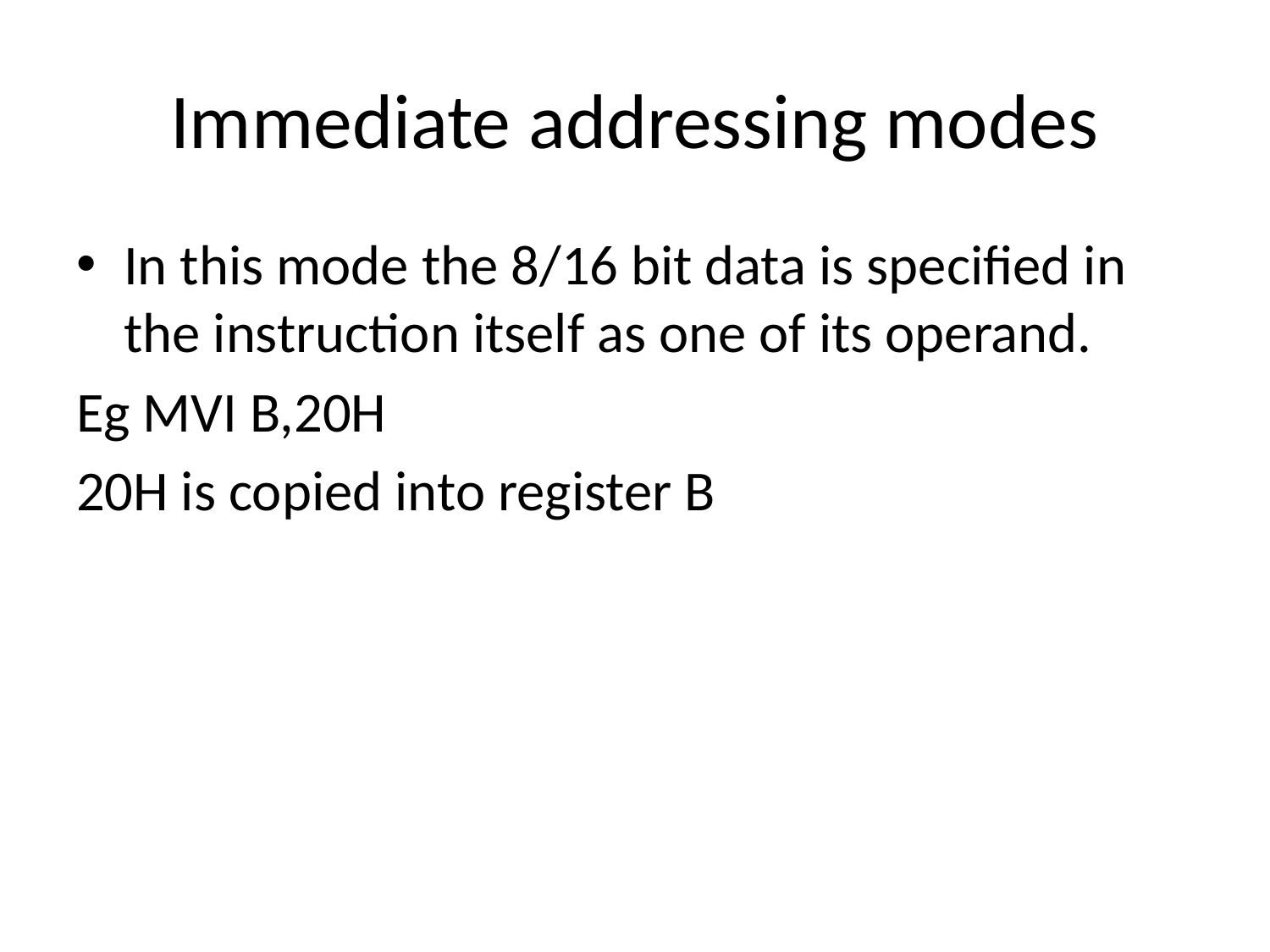

# Immediate addressing modes
In this mode the 8/16 bit data is specified in the instruction itself as one of its operand.
Eg MVI B,20H
20H is copied into register B